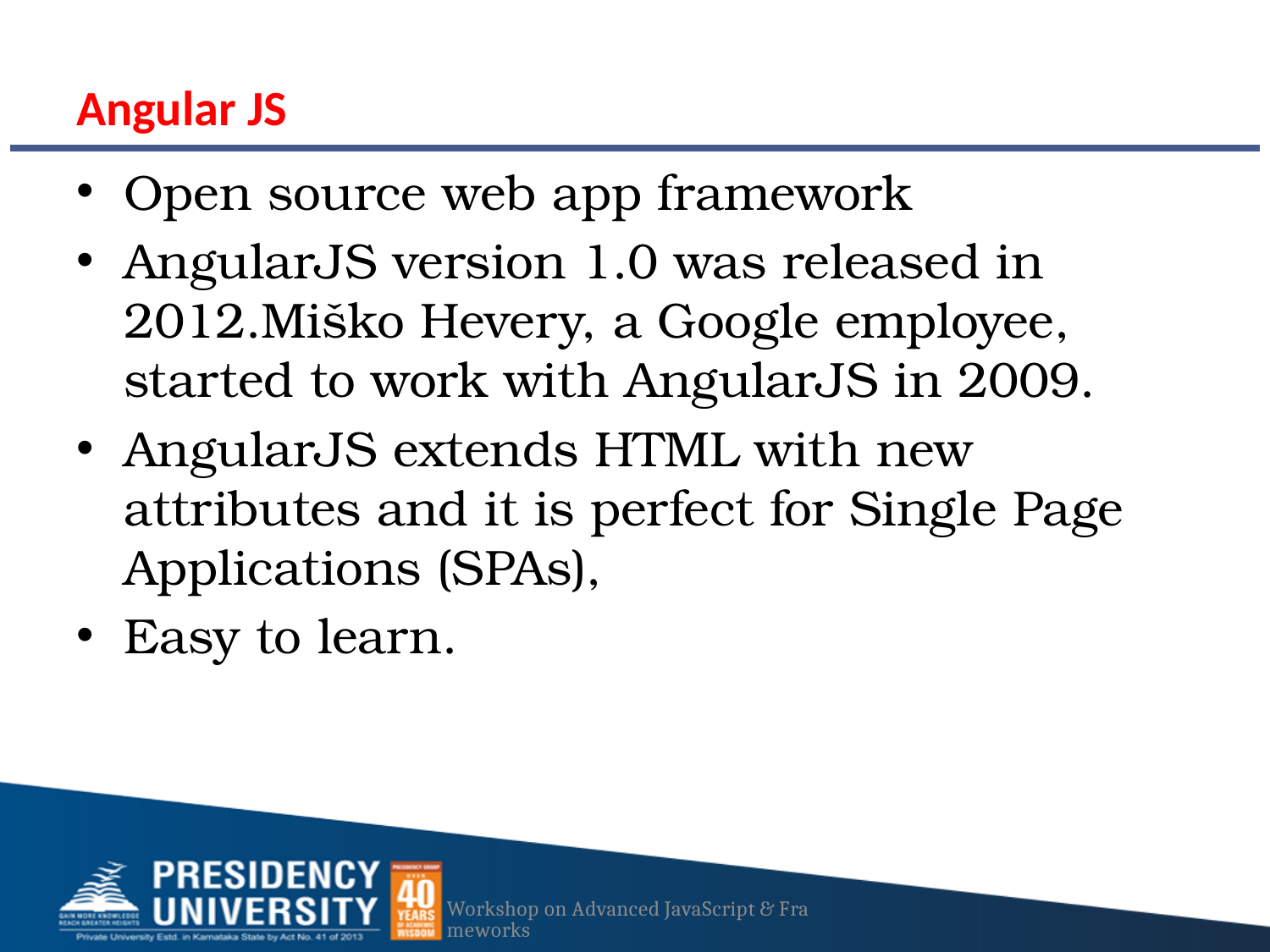

# Angular JS
Open source web app framework
AngularJS version 1.0 was released in 2012.Miško Hevery, a Google employee, started to work with AngularJS in 2009.
AngularJS extends HTML with new attributes and it is perfect for Single Page Applications (SPAs),
Easy to learn.

Workshop on Advanced JavaScript & Frameworks